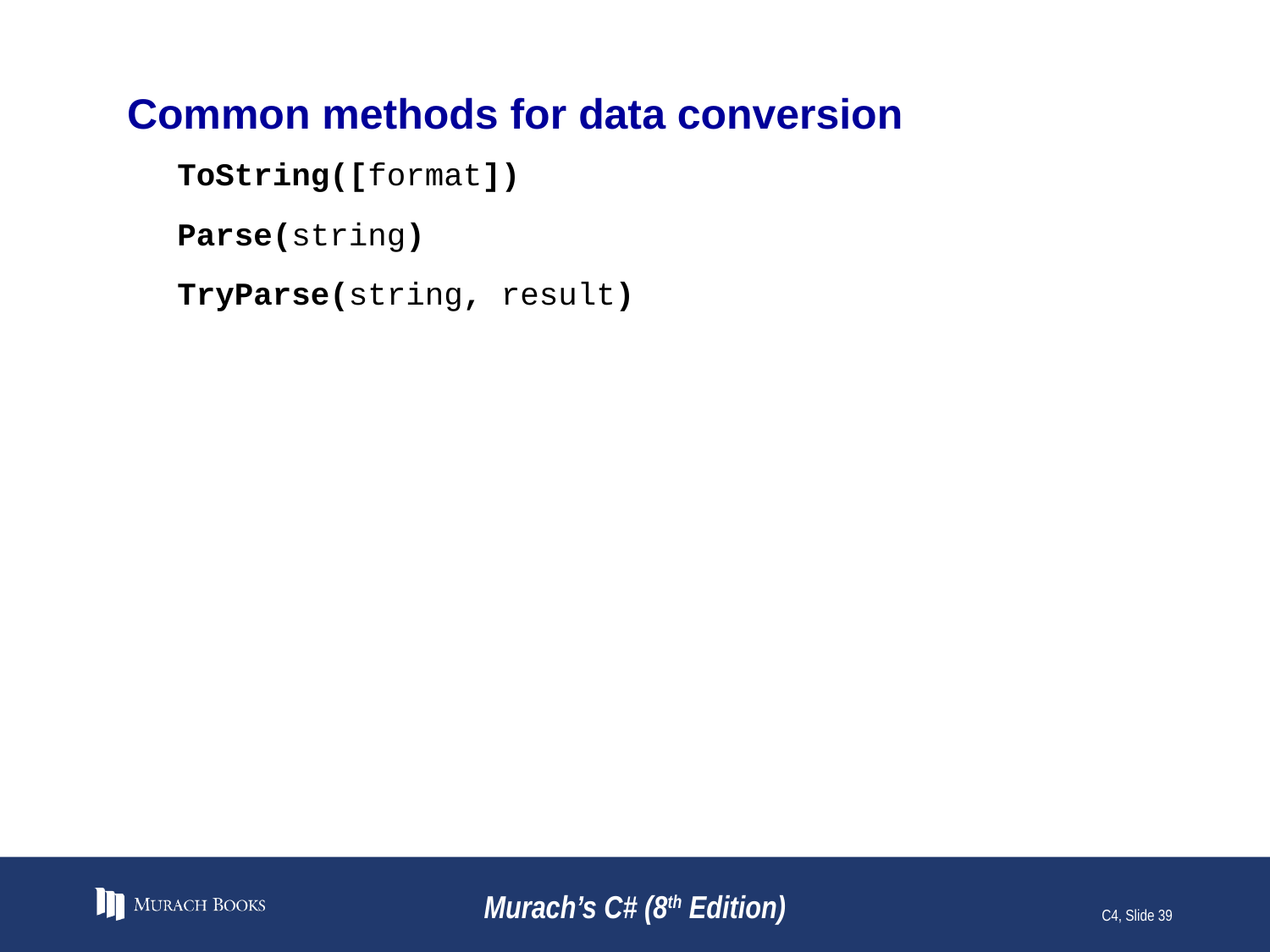

# Common methods for data conversion
ToString([format])
Parse(string)
TryParse(string, result)

Murach’s C# (8th Edition)

C4, Slide 39